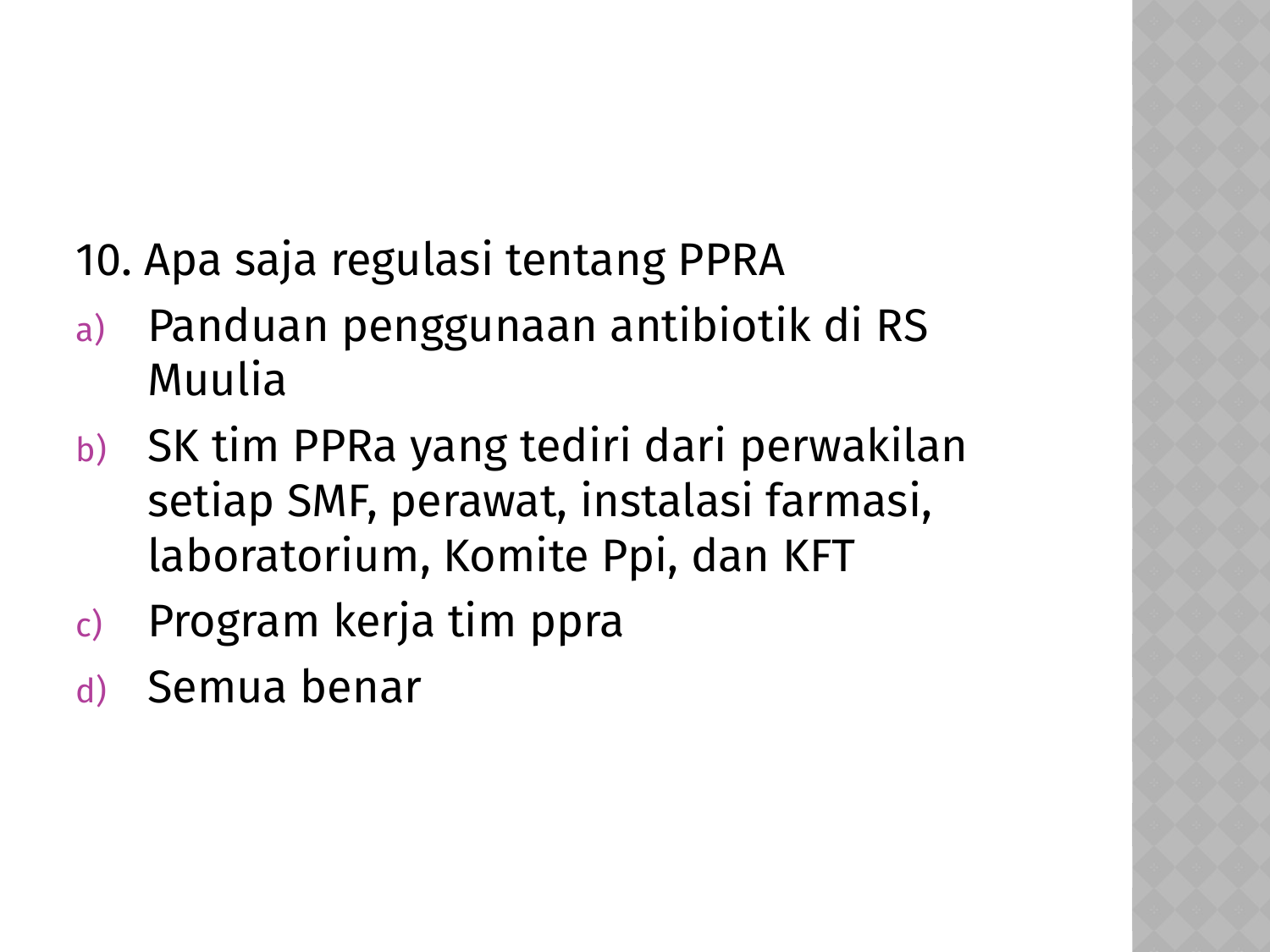

#
10. Apa saja regulasi tentang PPRA
Panduan penggunaan antibiotik di RS Muulia
SK tim PPRa yang tediri dari perwakilan setiap SMF, perawat, instalasi farmasi, laboratorium, Komite Ppi, dan KFT
Program kerja tim ppra
Semua benar